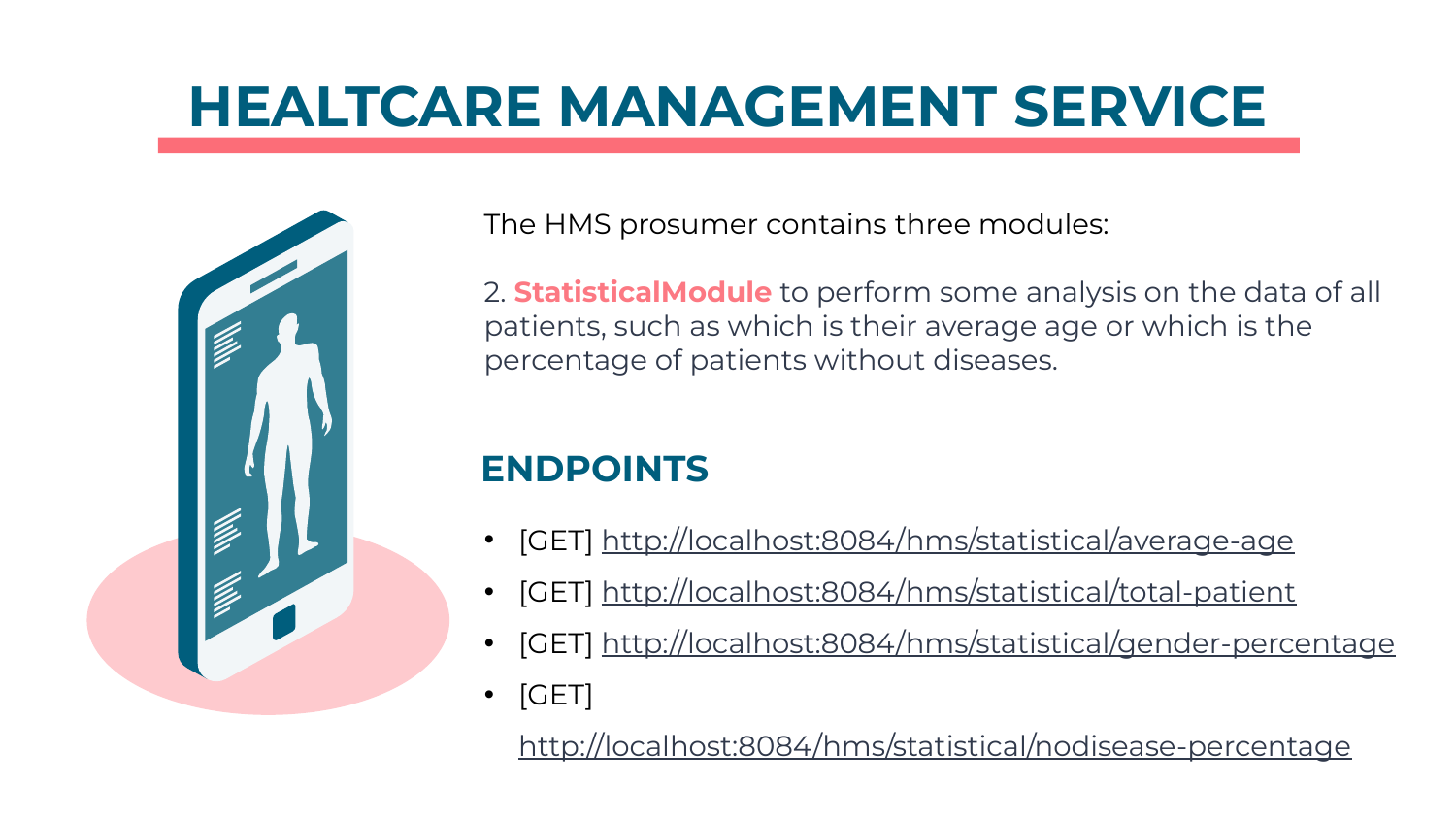

# HEALTCARE MANAGEMENT SERVICE

The HMS prosumer contains three modules:

2. StatisticalModule to perform some analysis on the data of all patients, such as which is their average age or which is the percentage of patients without diseases.

ENDPOINTS
[GET] http://localhost:8084/hms/statistical/average-age
[GET] http://localhost:8084/hms/statistical/total-patient
[GET] http://localhost:8084/hms/statistical/gender-percentage
[GET] http://localhost:8084/hms/statistical/nodisease-percentage